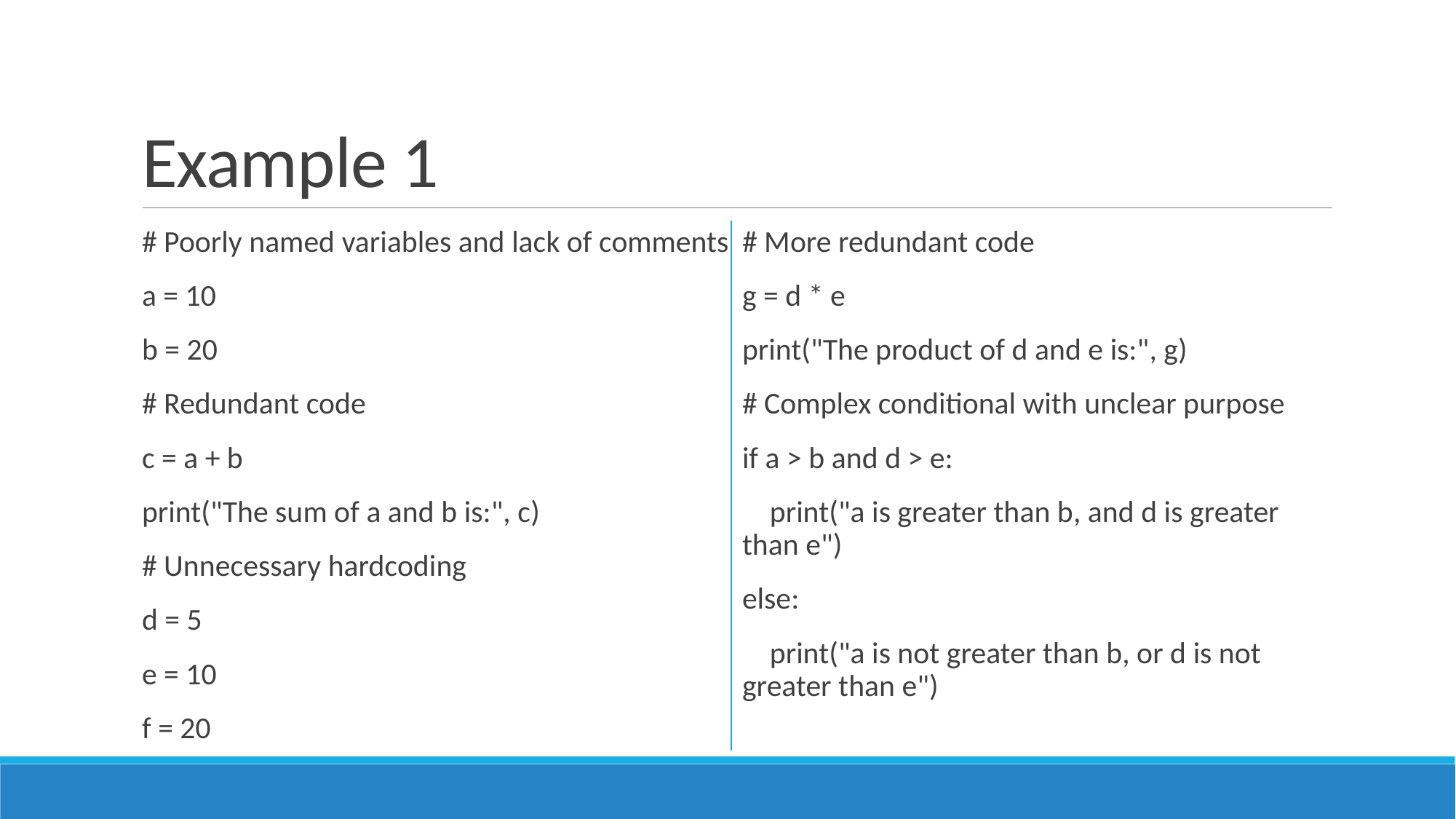

# Example 1
# Poorly named variables and lack of comments
a = 10
b = 20
# Redundant code
c = a + b
print("The sum of a and b is:", c)
# Unnecessary hardcoding
d = 5
e = 10
f = 20
# More redundant code
g = d * e
print("The product of d and e is:", g)
# Complex conditional with unclear purpose
if a > b and d > e:
    print("a is greater than b, and d is greater than e")
else:
    print("a is not greater than b, or d is not greater than e")